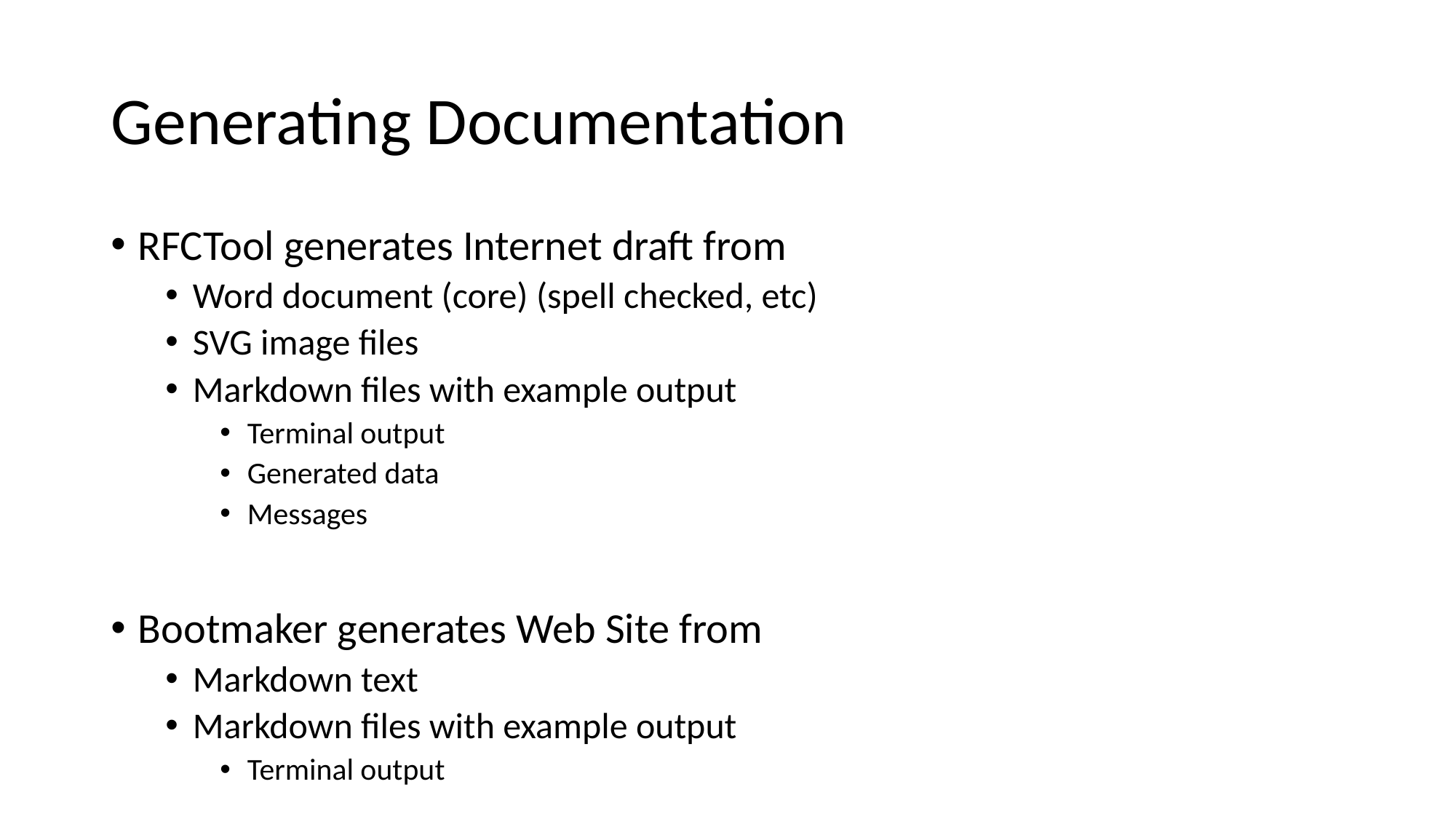

# Generating Documentation
RFCTool generates Internet draft from
Word document (core) (spell checked, etc)
SVG image files
Markdown files with example output
Terminal output
Generated data
Messages

Bootmaker generates Web Site from
Markdown text
Markdown files with example output
Terminal output